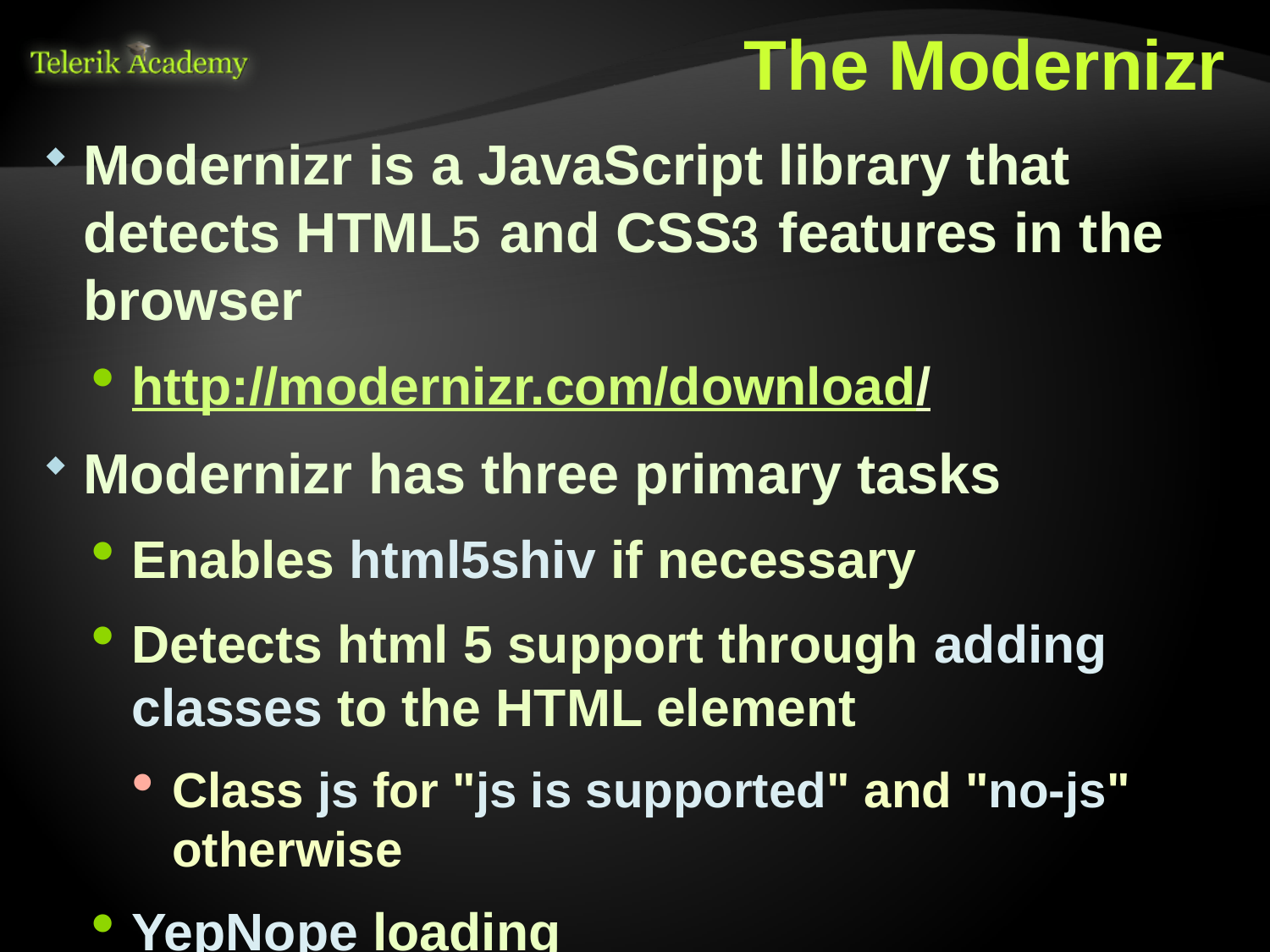

# The Modernizr
Modernizr is a JavaScript library that detects HTML5 and CSS3 features in the browser
http://modernizr.com/download/
Modernizr has three primary tasks
Enables html5shiv if necessary
Detects html 5 support through adding classes to the HTML element
Class js for "js is supported" and "no-js" otherwise
YepNope loading
If a features is not supported - load a polyfill